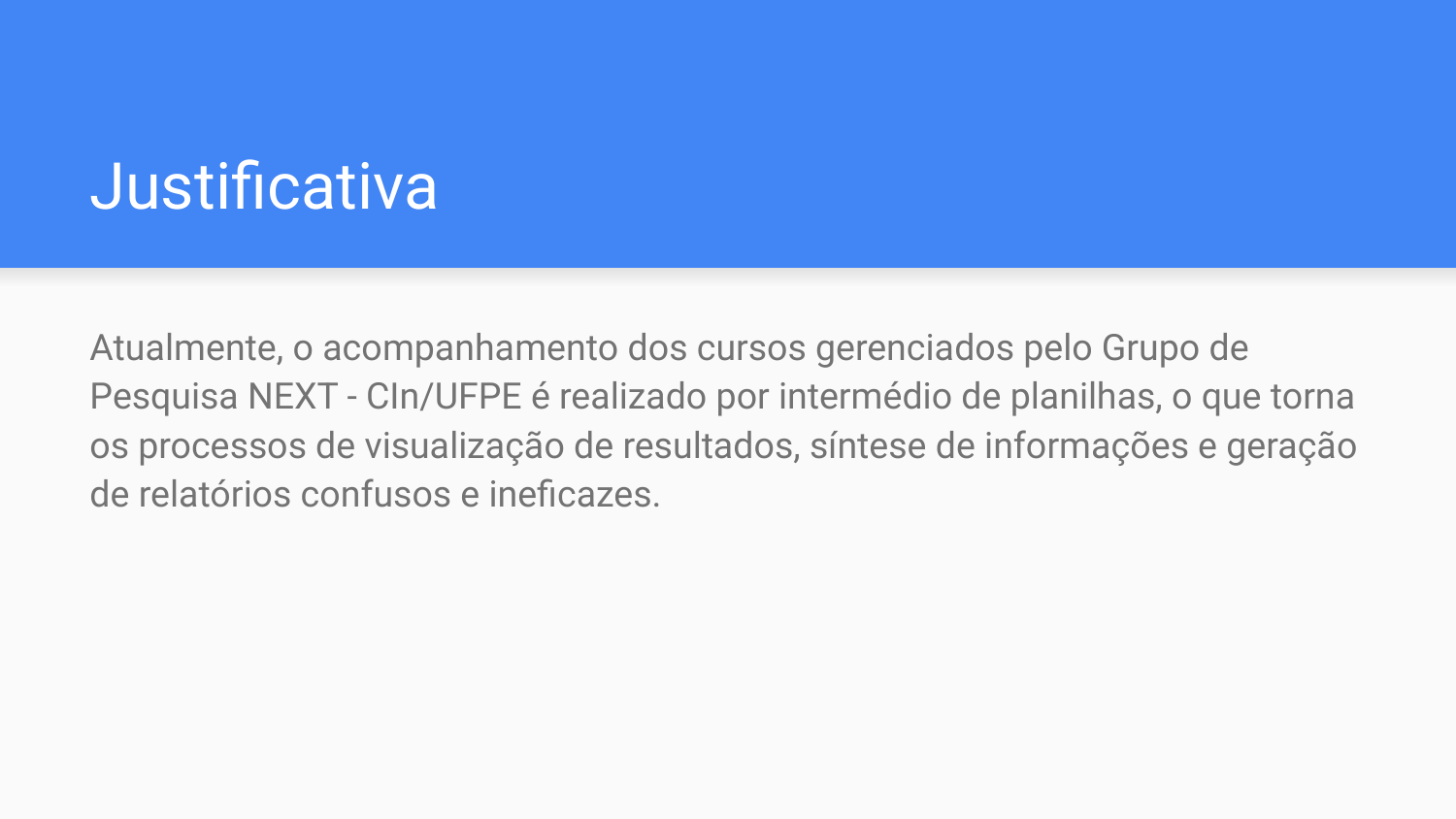

# Justificativa
Atualmente, o acompanhamento dos cursos gerenciados pelo Grupo de Pesquisa NEXT - CIn/UFPE é realizado por intermédio de planilhas, o que torna os processos de visualização de resultados, síntese de informações e geração de relatórios confusos e ineficazes.